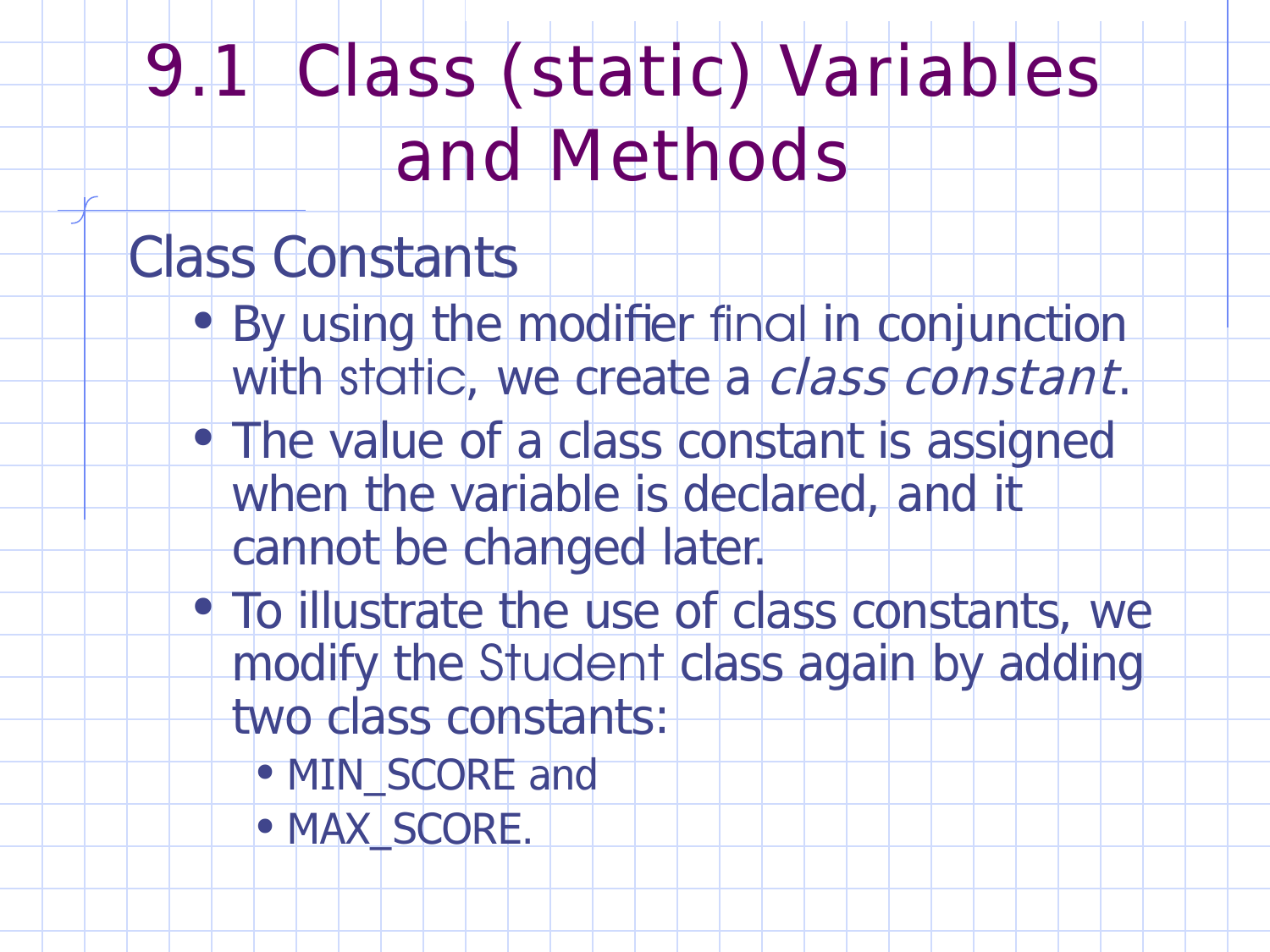

# 9.1  Class (static) Variables and Methods
Class Constants
By using the modifier final in conjunction with static, we create a class constant.
The value of a class constant is assigned when the variable is declared, and it cannot be changed later.
To illustrate the use of class constants, we modify the Student class again by adding two class constants:
MIN_SCORE and
MAX_SCORE.